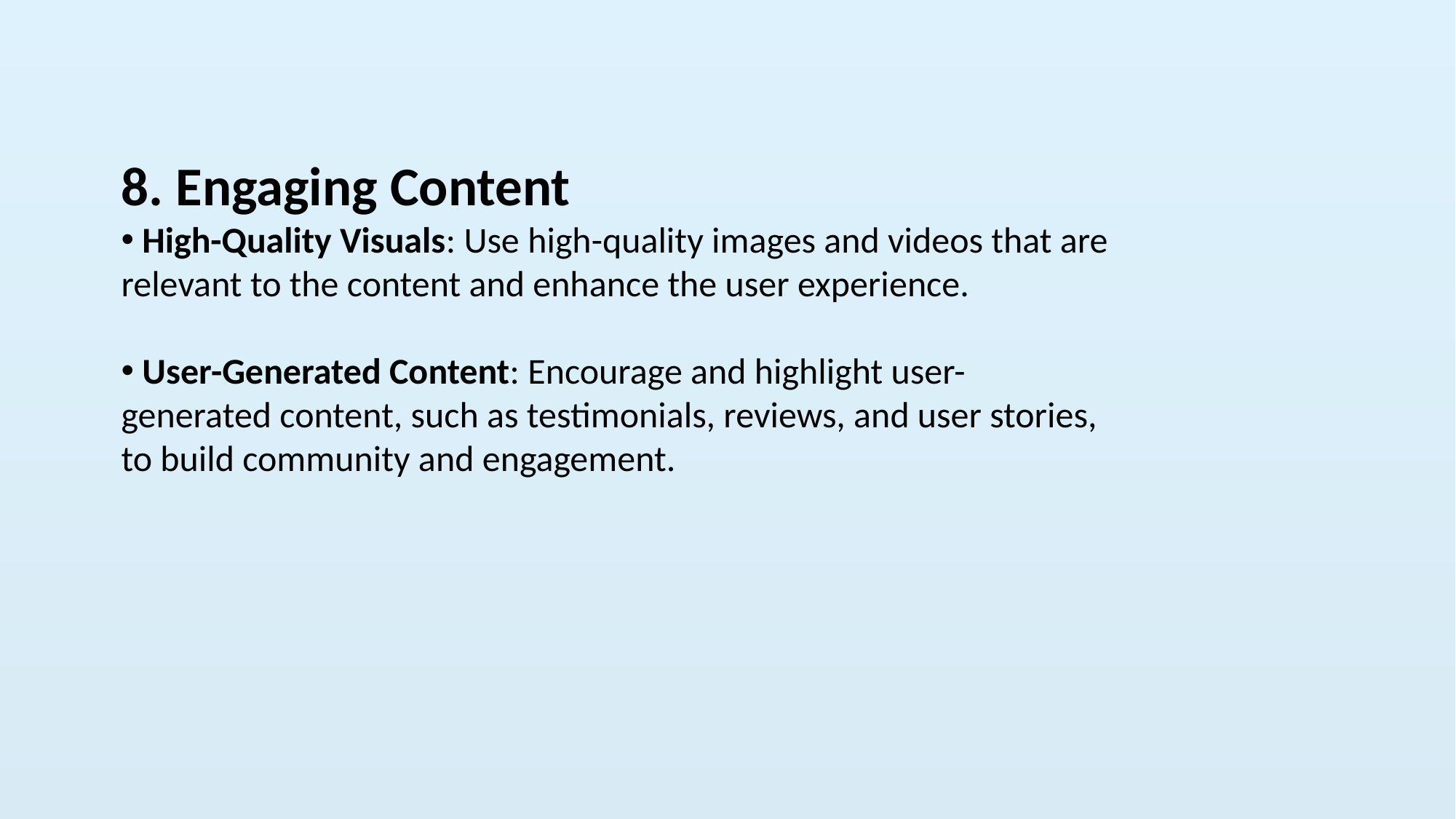

8. Engaging Content
 High-Quality Visuals: Use high-quality images and videos that are relevant to the content and enhance the user experience.

 User-Generated Content: Encourage and highlight user-generated content, such as testimonials, reviews, and user stories, to build community and engagement.